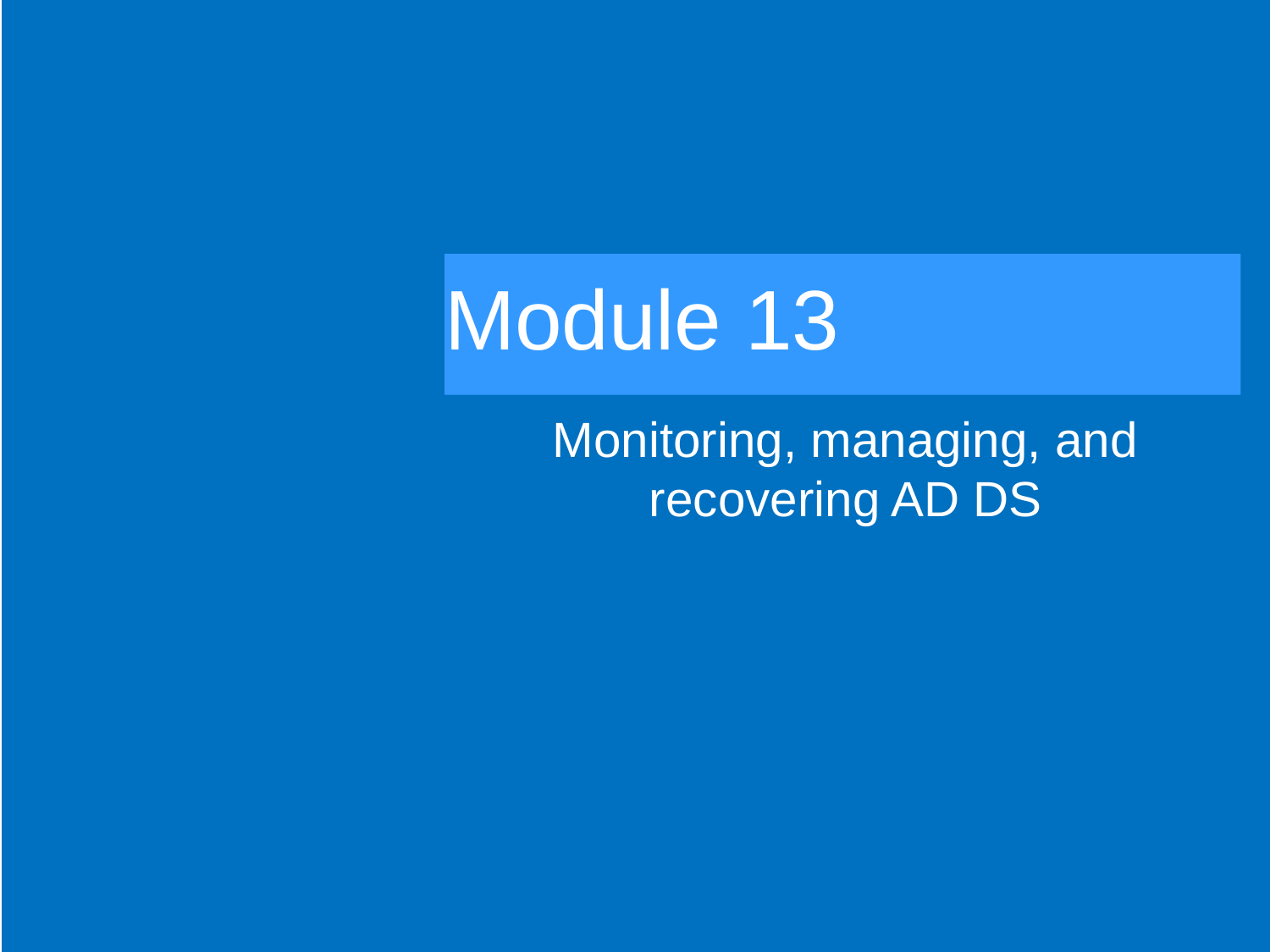

# Module 13
Monitoring, managing, and recovering AD DS